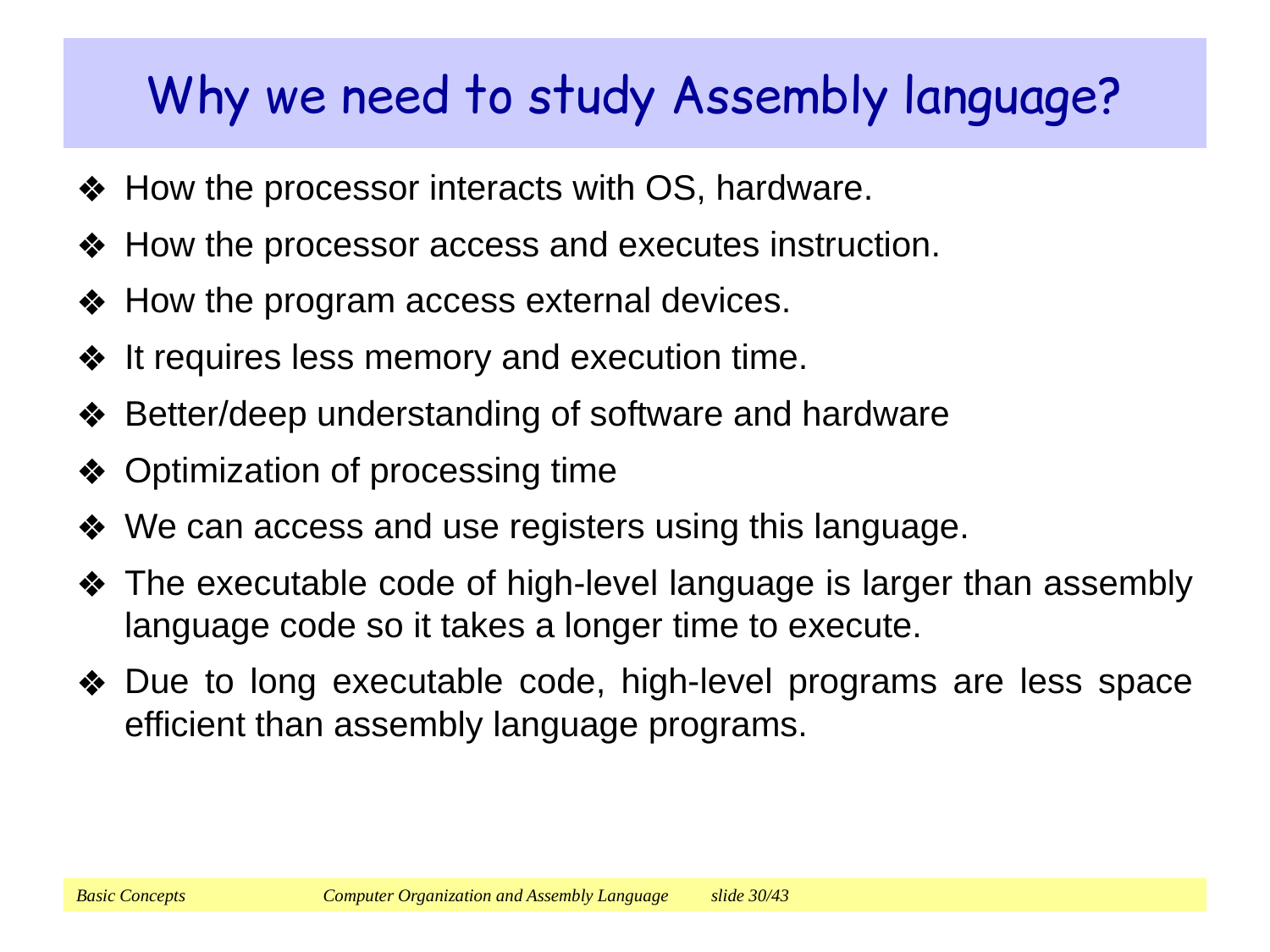

# Why we need to study Assembly language?
How the processor interacts with OS, hardware.
How the processor access and executes instruction.
How the program access external devices.
It requires less memory and execution time.
Better/deep understanding of software and hardware
Optimization of processing time
We can access and use registers using this language.
The executable code of high-level language is larger than assembly language code so it takes a longer time to execute.
Due to long executable code, high-level programs are less space efficient than assembly language programs.